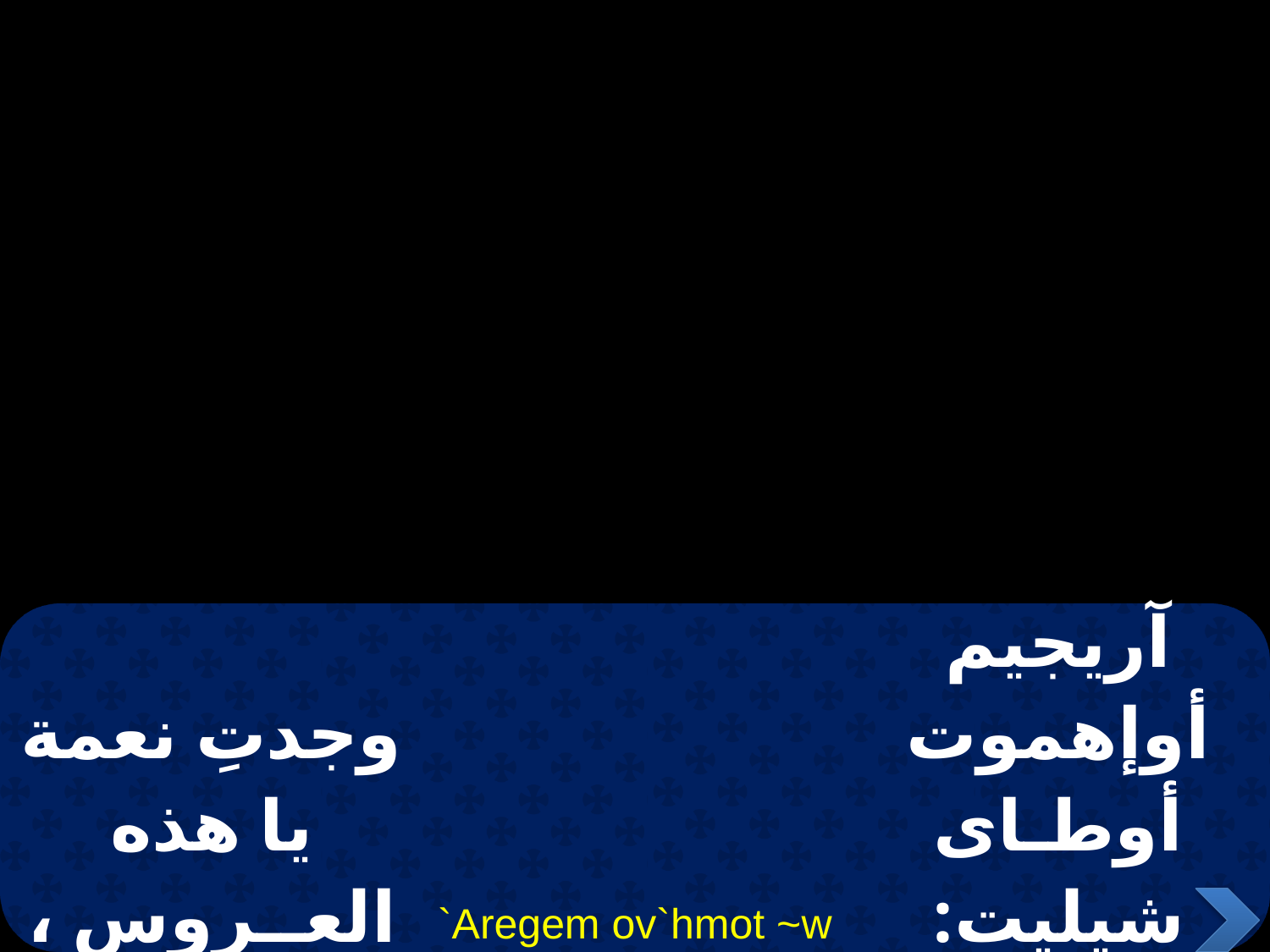

| وجدتِ نعمة يا هذه العــروس ، كثيرون نطقوا بكرامتــك | `Aregem ov`hmot ~w tai2elet :hanm32 avcagi `epetai`o | آريجيم أوإهموت أوطـاى شيليت: هان ميش آف ساجـــى إبيطايو |
| --- | --- | --- |